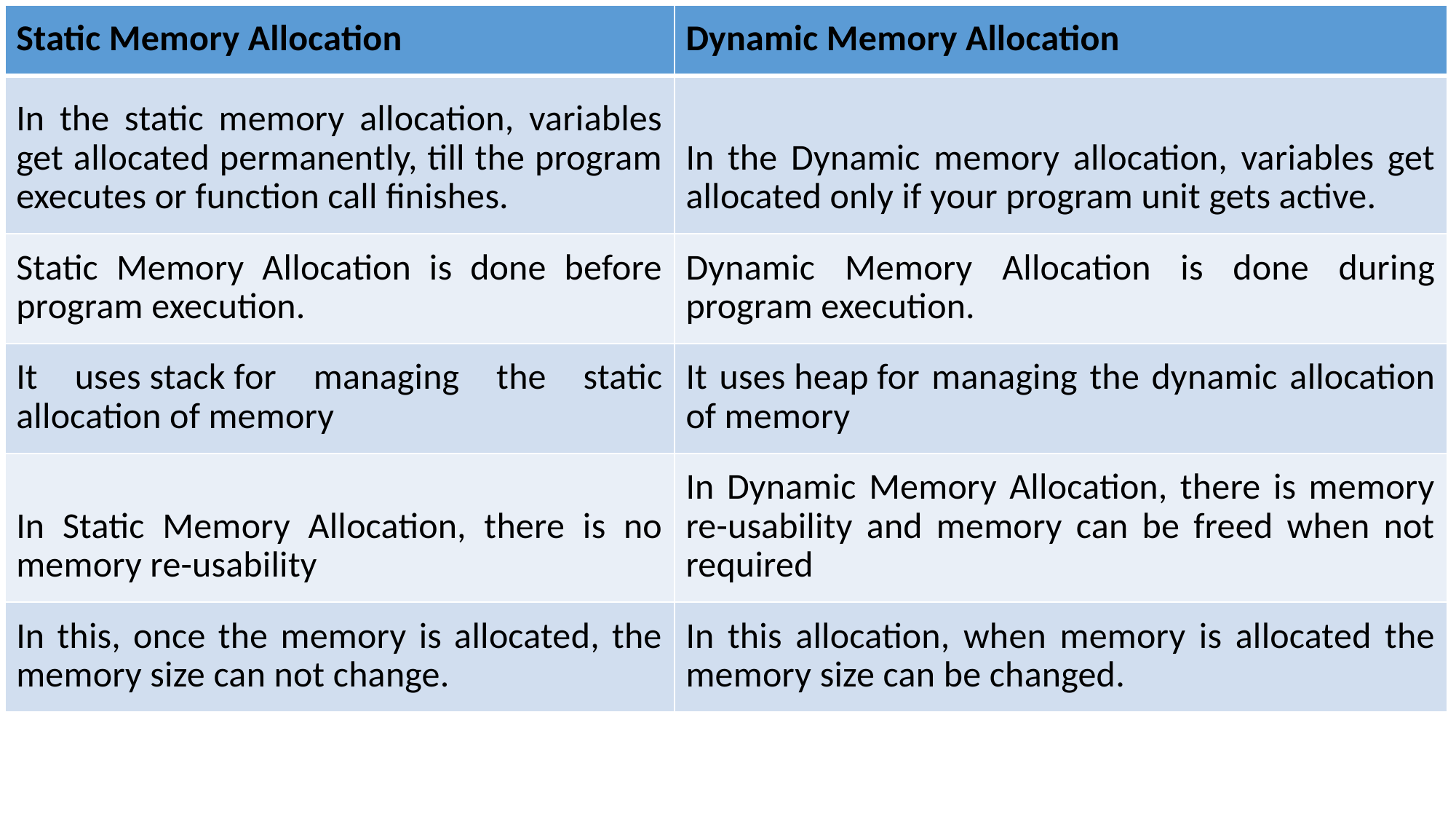

| Static Memory Allocation | Dynamic Memory Allocation |
| --- | --- |
| In the static memory allocation, variables get allocated permanently, till the program executes or function call finishes. | In the Dynamic memory allocation, variables get allocated only if your program unit gets active. |
| Static Memory Allocation is done before program execution. | Dynamic Memory Allocation is done during program execution. |
| It uses stack for managing the static allocation of memory | It uses heap for managing the dynamic allocation of memory |
| In Static Memory Allocation, there is no memory re-usability | In Dynamic Memory Allocation, there is memory re-usability and memory can be freed when not required |
| In this, once the memory is allocated, the memory size can not change. | In this allocation, when memory is allocated the memory size can be changed. |